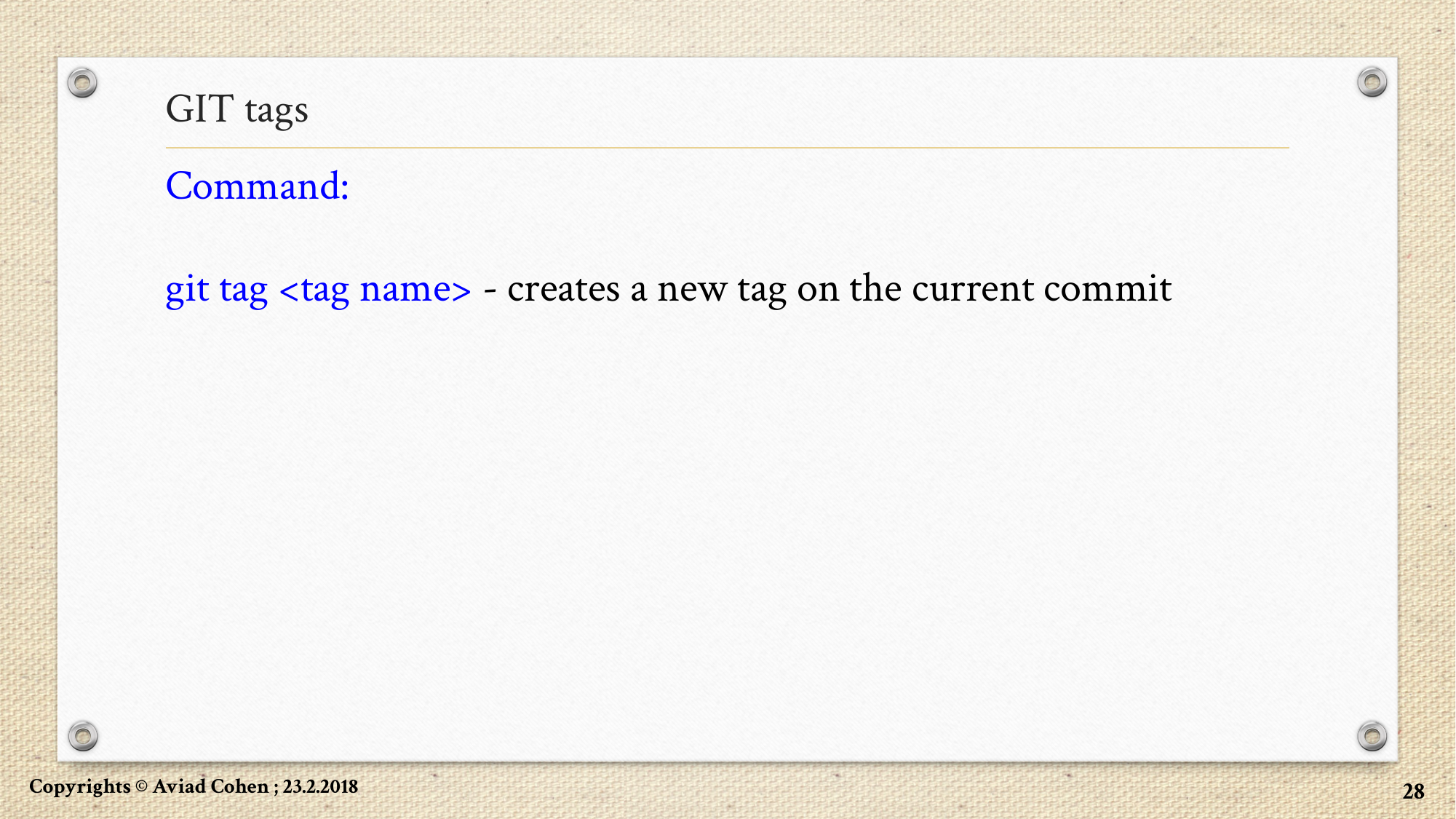

# GIT tags
Command:

git tag <tag name> - creates a new tag on the current commit

Copyrights © Aviad Cohen ; 23.2.2018
28